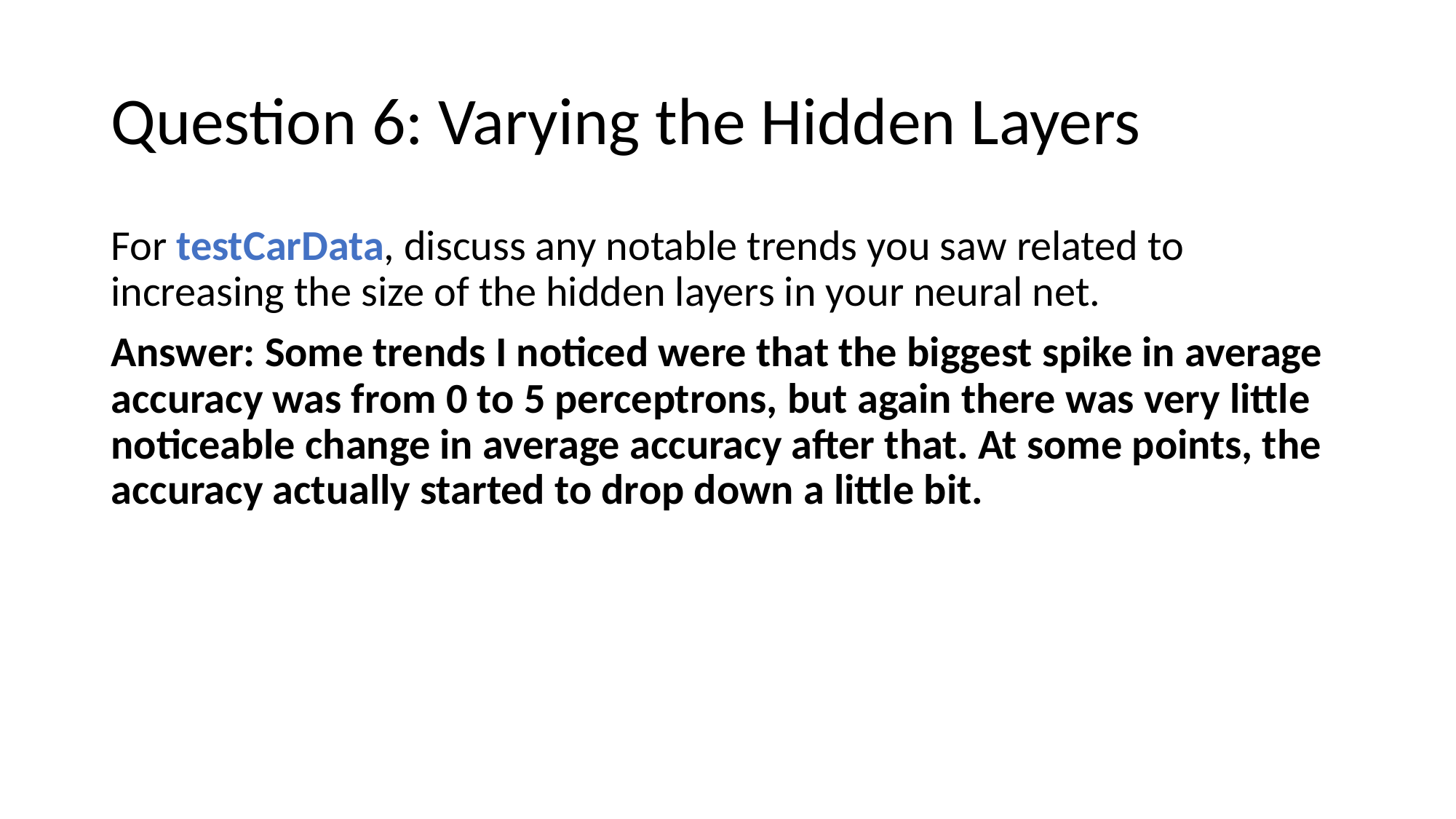

# Question 6: Varying the Hidden Layers
For testCarData, discuss any notable trends you saw related to increasing the size of the hidden layers in your neural net.
Answer: Some trends I noticed were that the biggest spike in average accuracy was from 0 to 5 perceptrons, but again there was very little noticeable change in average accuracy after that. At some points, the accuracy actually started to drop down a little bit.